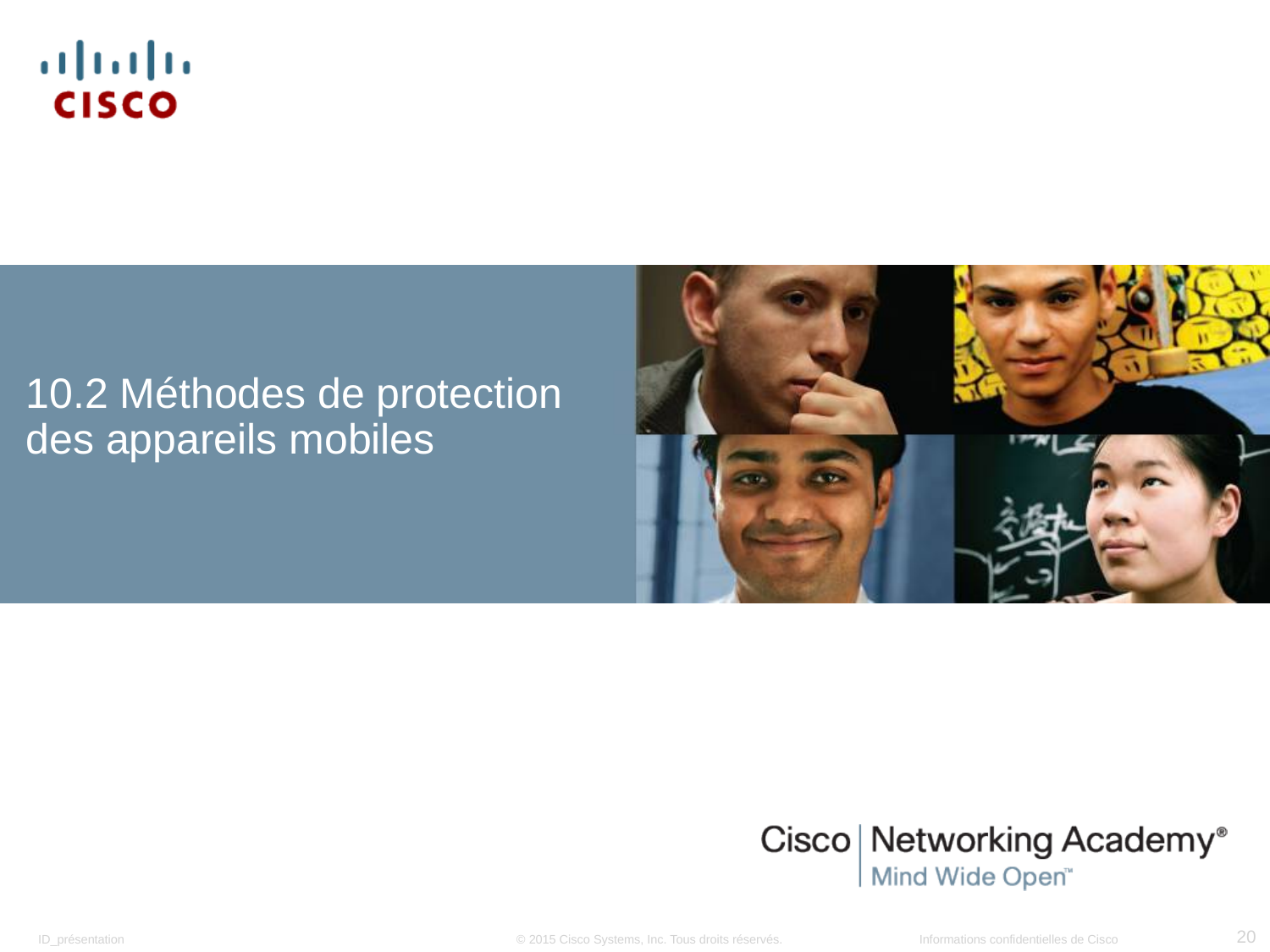

# 10.2 Méthodes de protection des appareils mobiles